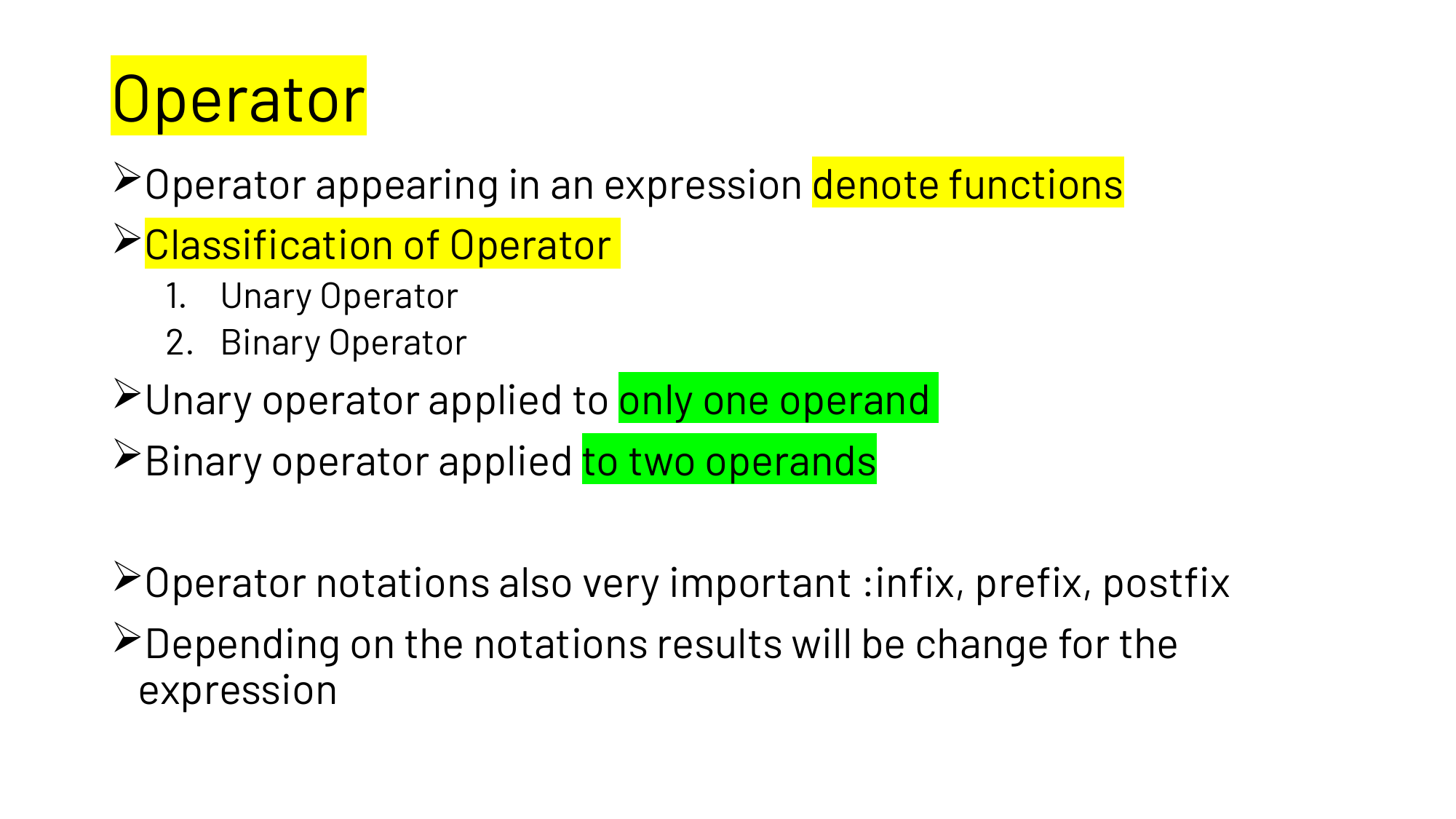

# Operator
Operator appearing in an expression denote functions
Classification of Operator
Unary Operator
Binary Operator
Unary operator applied to only one operand
Binary operator applied to two operands

Operator notations also very important :infix, prefix, postfix
Depending on the notations results will be change for the expression